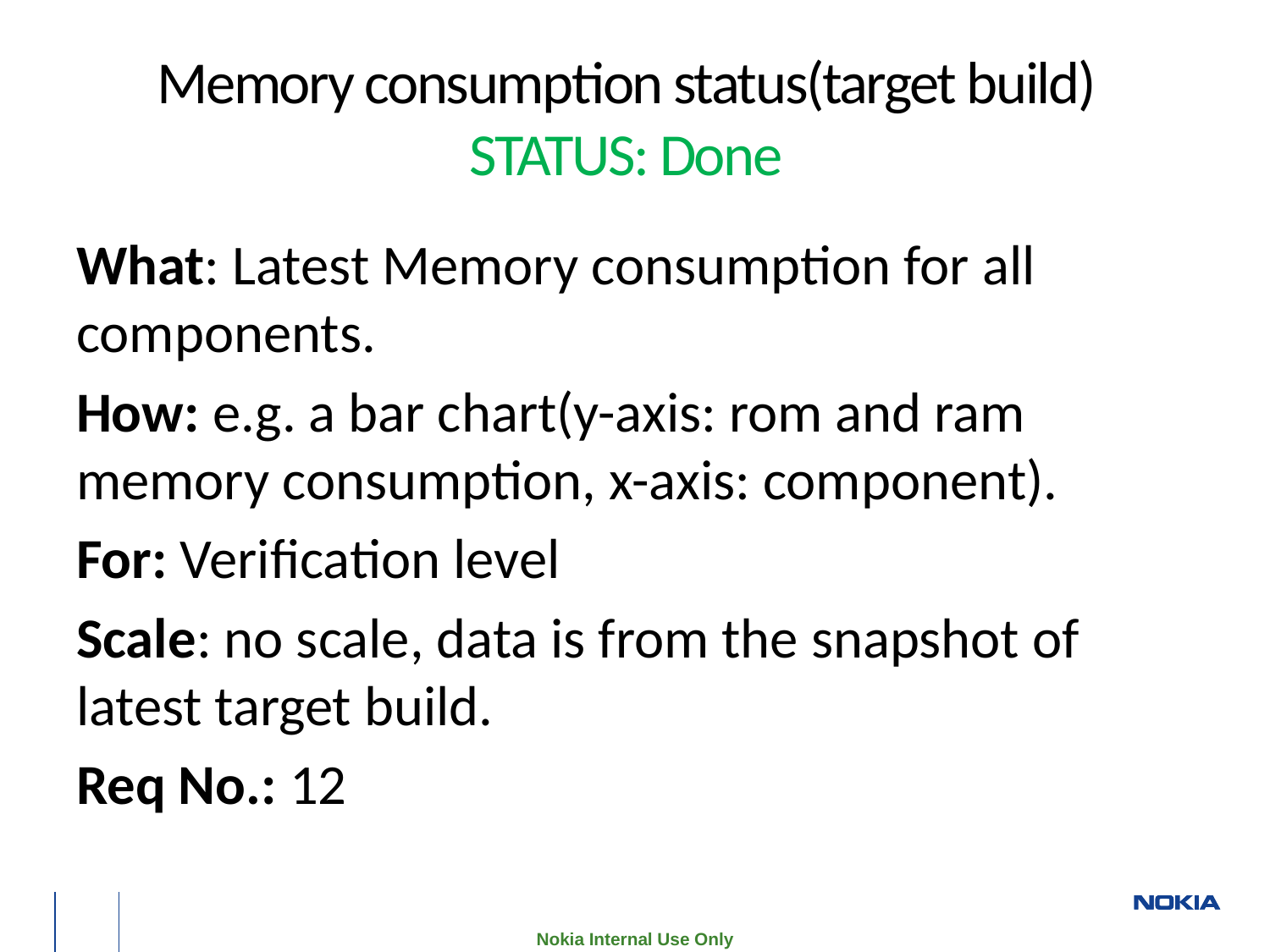

# Memory consumption status(target build) STATUS: Done
What: Latest Memory consumption for all components.
How: e.g. a bar chart(y-axis: rom and ram memory consumption, x-axis: component).
For: Verification level
Scale: no scale, data is from the snapshot of latest target build.
Req No.: 12